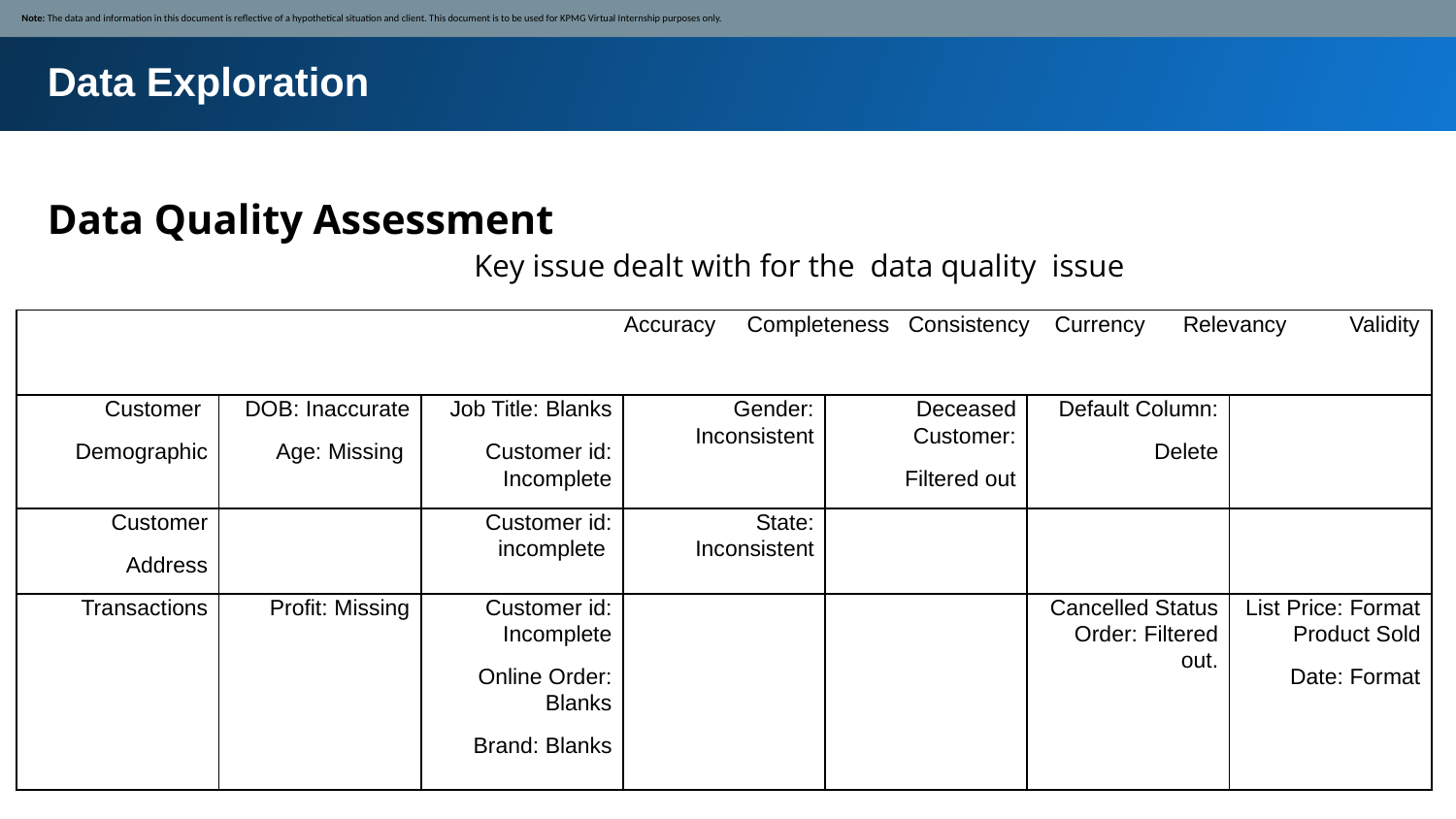

Note: The data and information in this document is reflective of a hypothetical situation and client. This document is to be used for KPMG Virtual Internship purposes only.
Data Exploration
Data Quality Assessment
Key issue dealt with for the  data quality  issue
| Accuracy Completeness Consistency Currency Relevancy Validity |  |  |  |  |  |  |
| --- | --- | --- | --- | --- | --- | --- |
| Customer Demographic | DOB: Inaccurate Age: Missing | Job Title: Blanks Customer id: Incomplete | Gender: Inconsistent | Deceased Customer: Filtered out | Default Column: Delete |  |
| Customer Address |  | Customer id: incomplete | State: Inconsistent |  |  |  |
| Transactions | Profit: Missing | Customer id: Incomplete Online Order: Blanks Brand: Blanks |  |  | Cancelled Status Order: Filtered out. | List Price: Format Product Sold Date: Format |